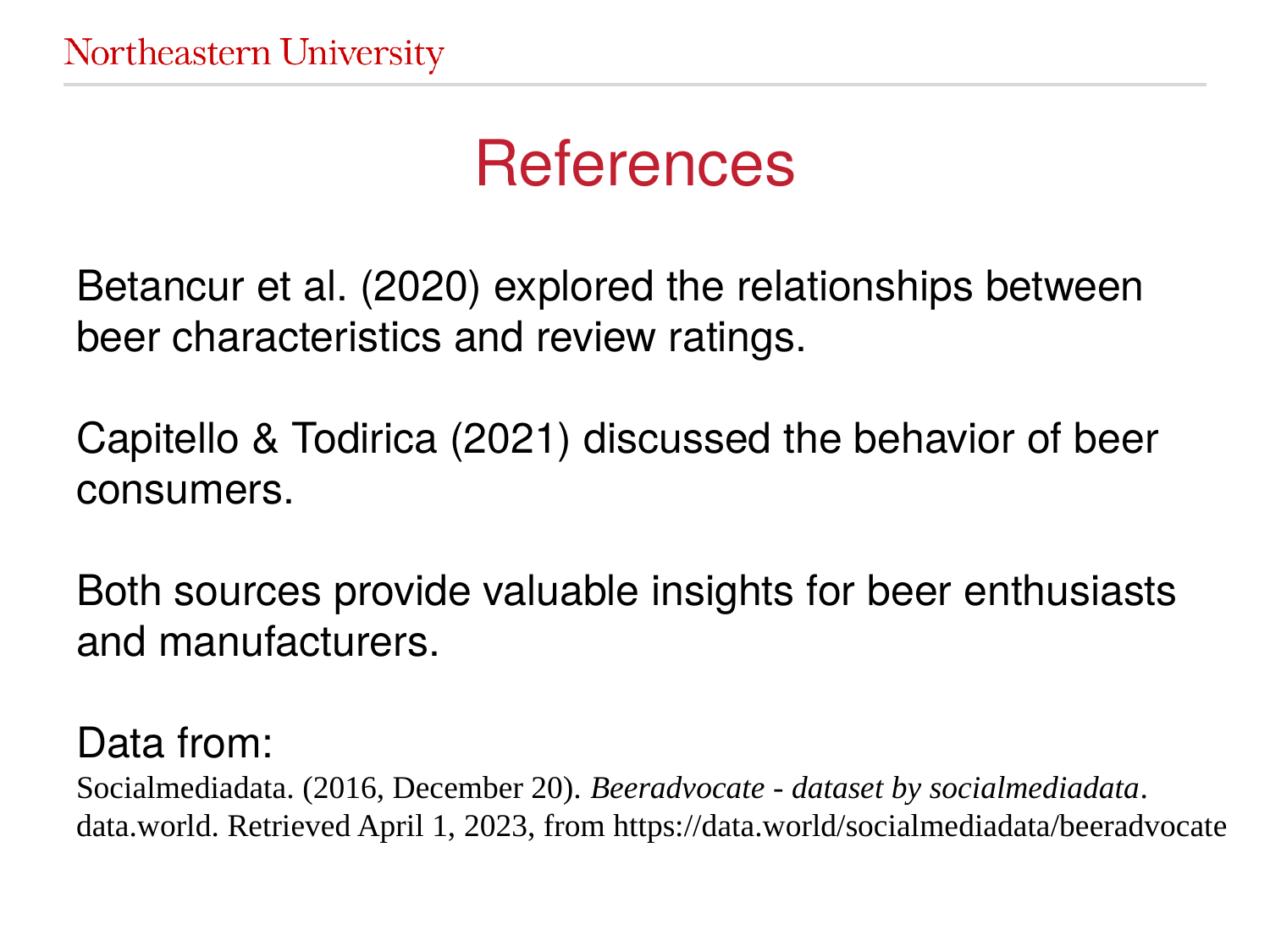

# References
Betancur et al. (2020) explored the relationships between beer characteristics and review ratings.

Capitello & Todirica (2021) discussed the behavior of beer consumers.

Both sources provide valuable insights for beer enthusiasts and manufacturers.

Data from:
Socialmediadata. (2016, December 20). Beeradvocate - dataset by socialmediadata. data.world. Retrieved April 1, 2023, from https://data.world/socialmediadata/beeradvocate